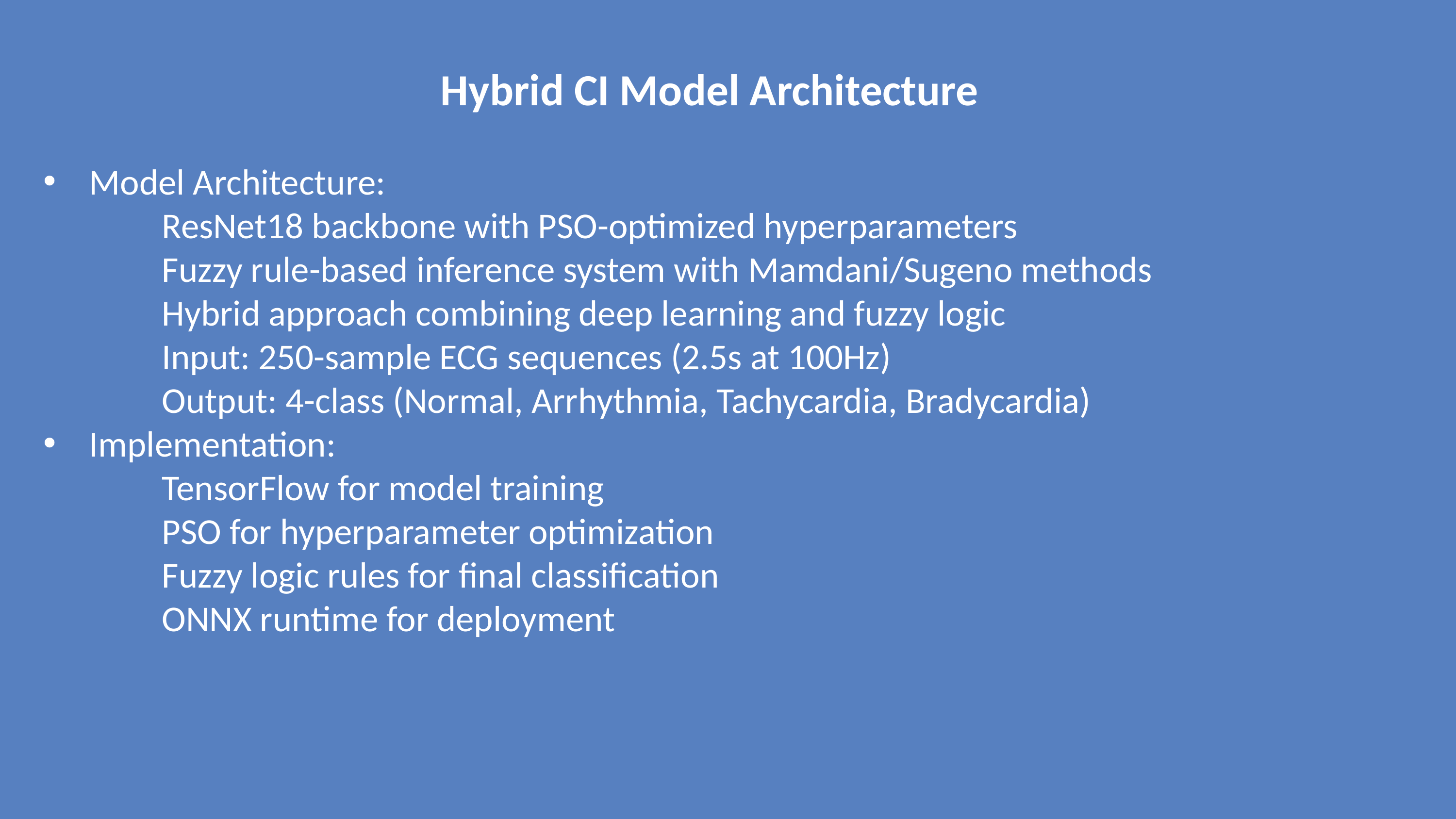

Hybrid CI Model Architecture
Model Architecture:
 	ResNet18 backbone with PSO-optimized hyperparameters
 	Fuzzy rule-based inference system with Mamdani/Sugeno methods
 	Hybrid approach combining deep learning and fuzzy logic
 	Input: 250-sample ECG sequences (2.5s at 100Hz)
	Output: 4-class (Normal, Arrhythmia, Tachycardia, Bradycardia)
Implementation:
	TensorFlow for model training
	PSO for hyperparameter optimization
	Fuzzy logic rules for final classification
	ONNX runtime for deployment